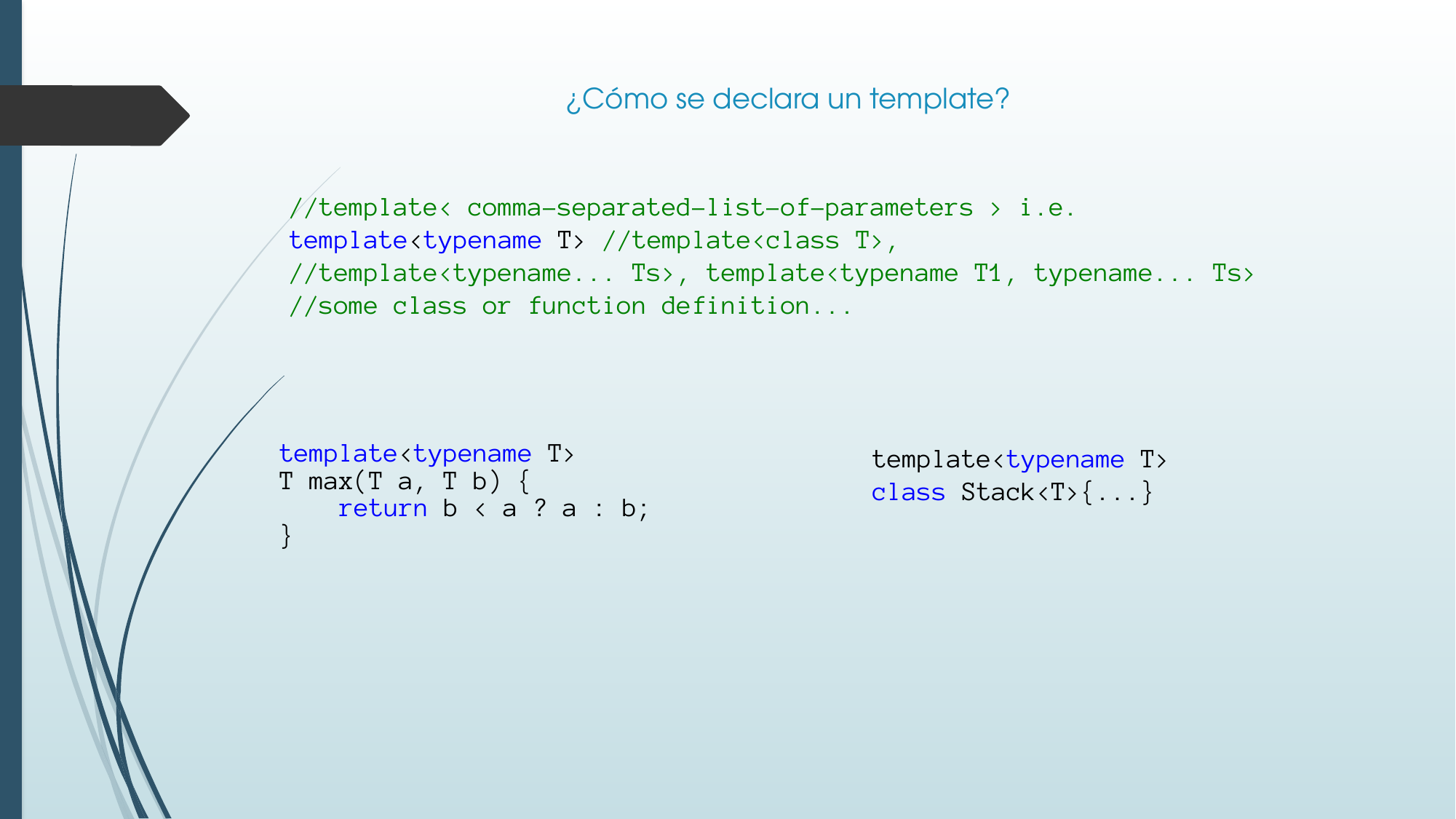

# ¿Cómo se declara un template?
//template< comma-separated-list-of-parameters > i.e.
template<typename T> //template<class T>,
//template<typename... Ts>, template<typename T1, typename... Ts>
//some class or function definition...
template<typename T>
T max(T a, T b) {
    return b < a ? a : b;
}
template<typename T>
class Stack<T>{...}